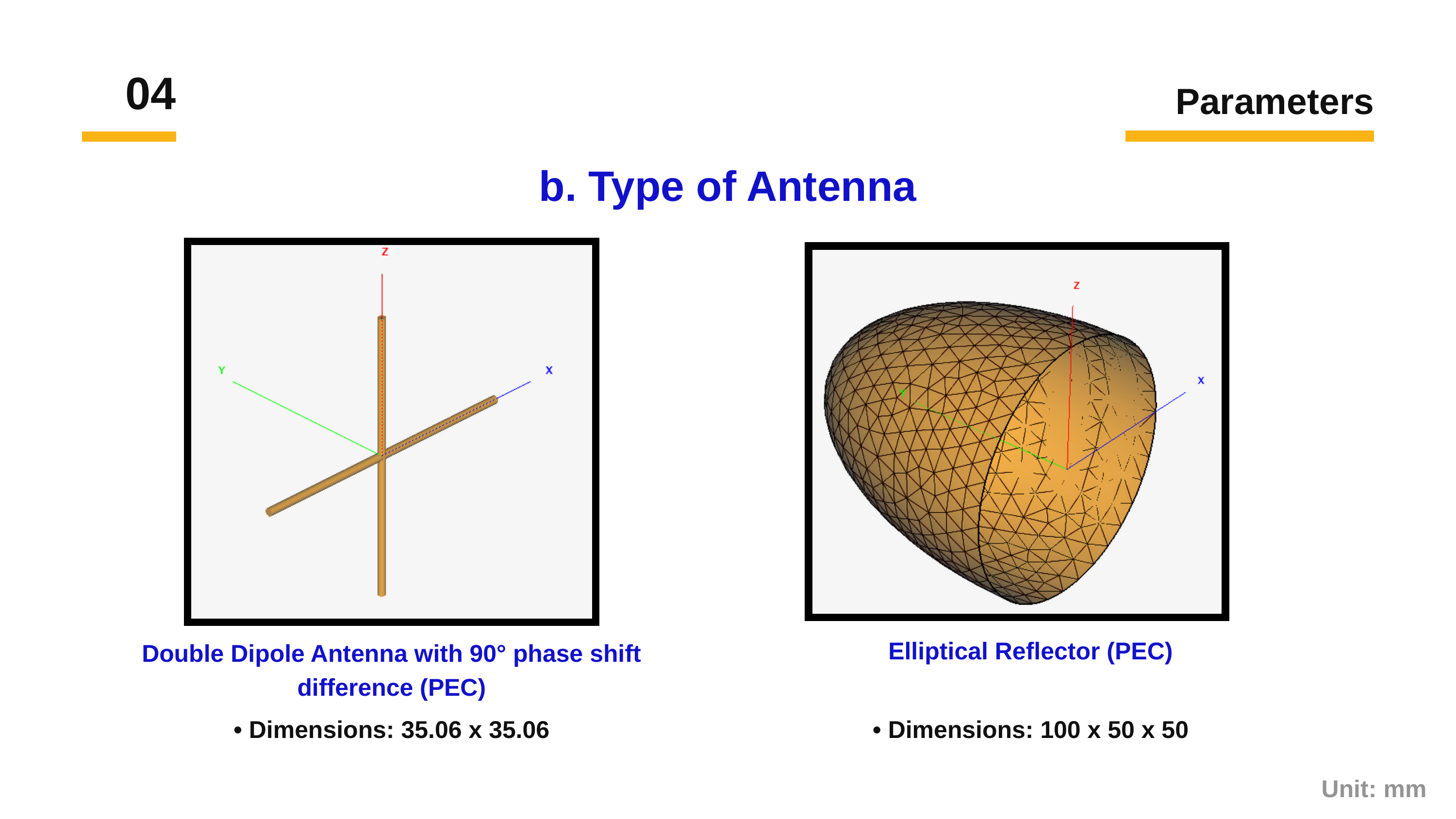

04
Parameters

b. Type of Antenna

Elliptical Reflector (PEC)
Double Dipole Antenna with 90° phase shift difference (PEC)
• Dimensions: 35.06 x 35.06
• Dimensions: 100 x 50 x 50

Unit: mm